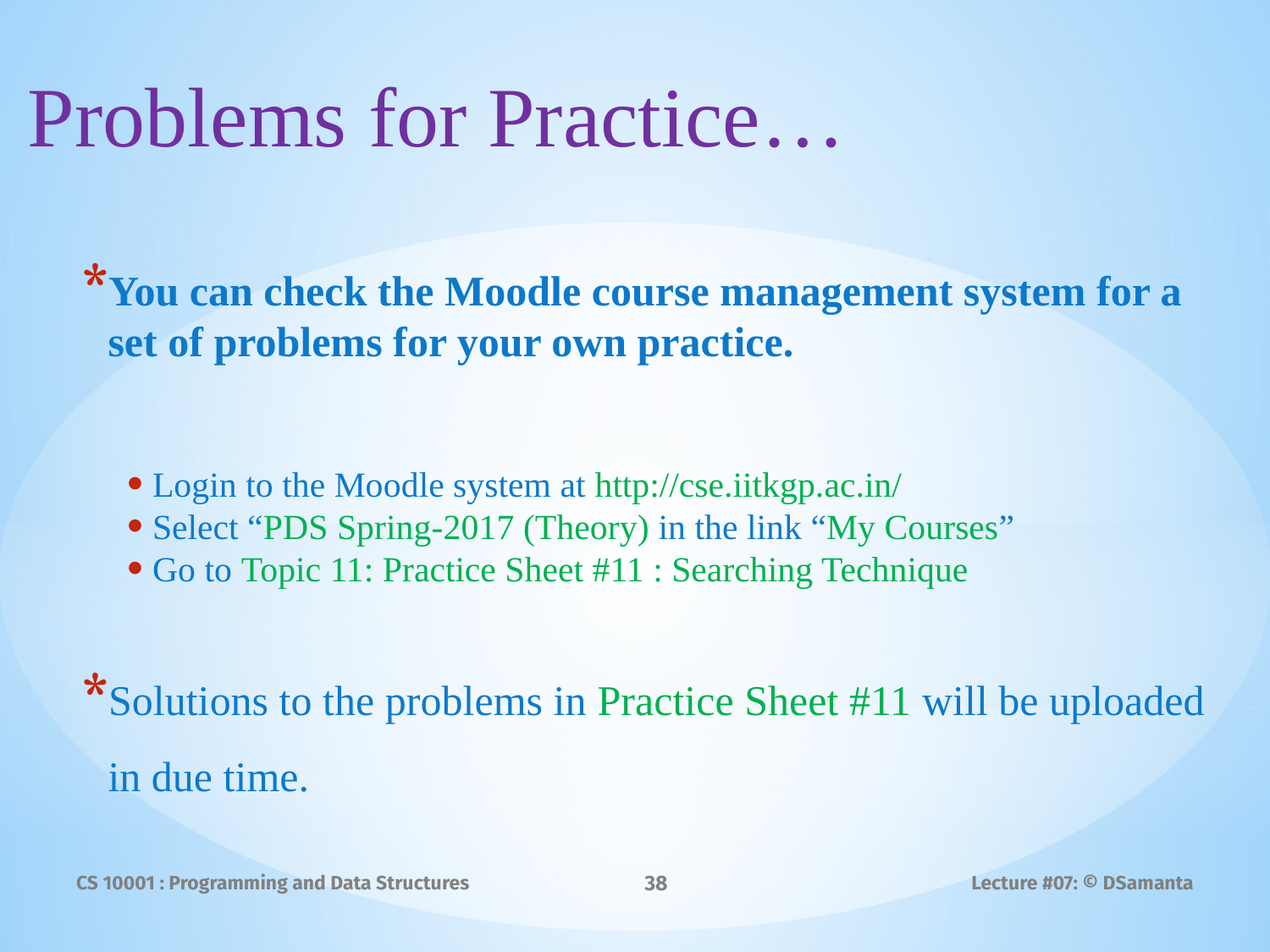

Problems for Practice…

You can check the Moodle course management system for a set of problems for your own practice.

Login to the Moodle system at http://cse.iitkgp.ac.in/
Select “PDS Spring-2017 (Theory) in the link “My Courses”
Go to Topic 11: Practice Sheet #11 : Searching Technique

Solutions to the problems in Practice Sheet #11 will be uploaded in due time.
CS 10001 : Programming and Data Structures
38
Lecture #07: © DSamanta